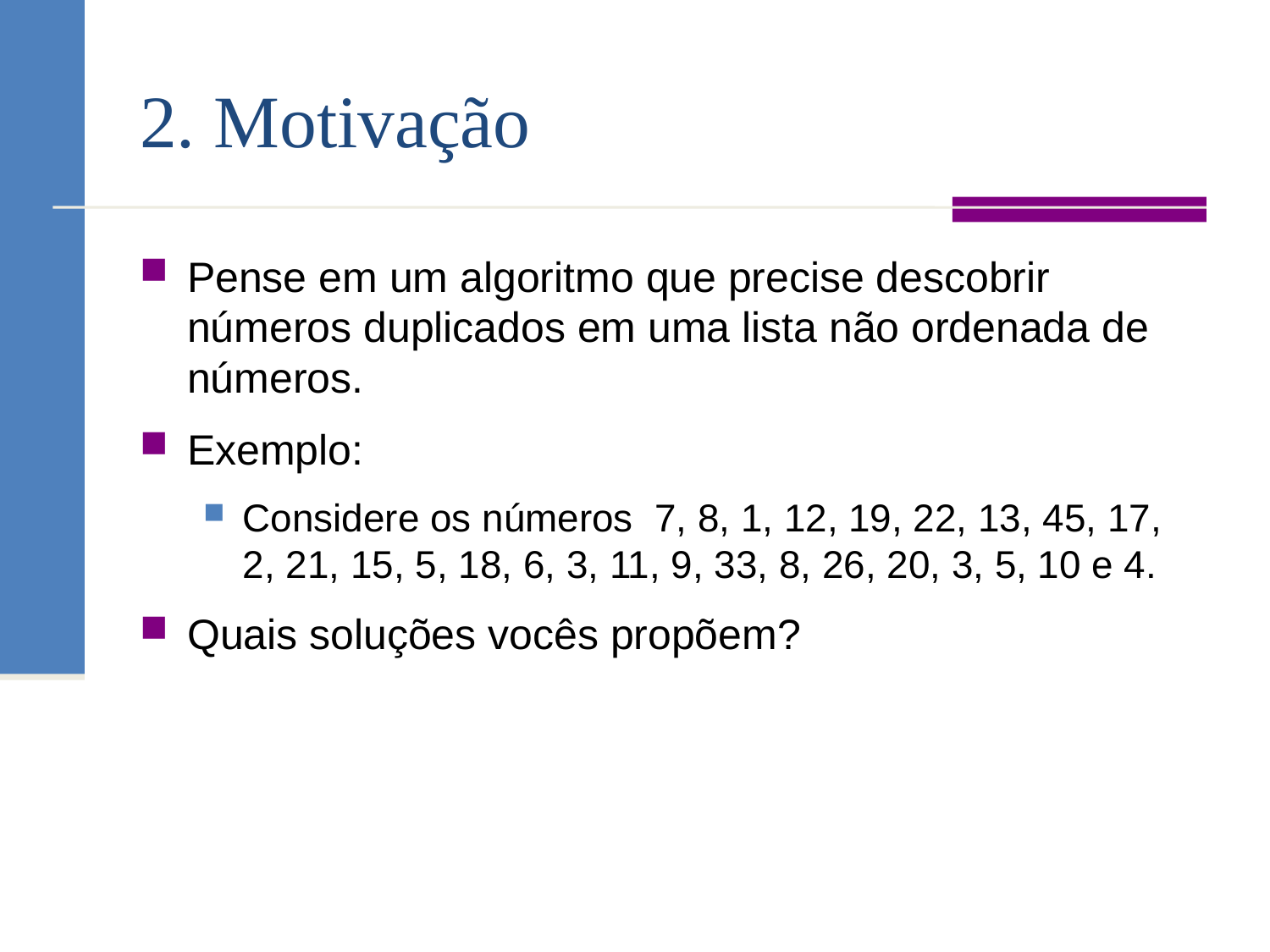

# 2. Motivação
Pense em um algoritmo que precise descobrir números duplicados em uma lista não ordenada de números.
Exemplo:
Considere os números  7, 8, 1, 12, 19, 22, 13, 45, 17, 2, 21, 15, 5, 18, 6, 3, 11, 9, 33, 8, 26, 20, 3, 5, 10 e 4.
Quais soluções vocês propõem?